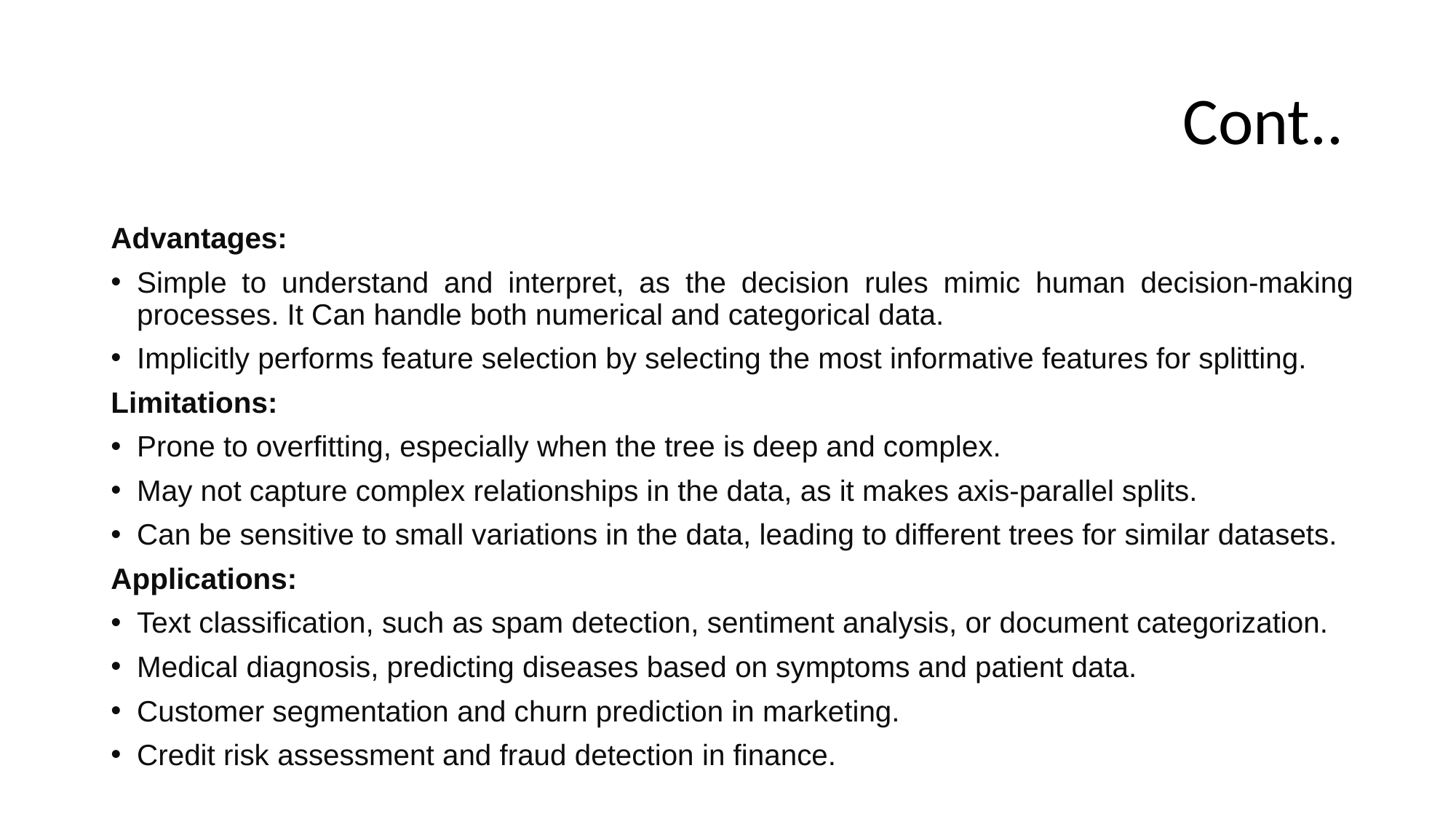

# Cont..
Advantages:
Simple to understand and interpret, as the decision rules mimic human decision-making processes. It Can handle both numerical and categorical data.
Implicitly performs feature selection by selecting the most informative features for splitting.
Limitations:
Prone to overfitting, especially when the tree is deep and complex.
May not capture complex relationships in the data, as it makes axis-parallel splits.
Can be sensitive to small variations in the data, leading to different trees for similar datasets.
Applications:
Text classification, such as spam detection, sentiment analysis, or document categorization.
Medical diagnosis, predicting diseases based on symptoms and patient data.
Customer segmentation and churn prediction in marketing.
Credit risk assessment and fraud detection in finance.